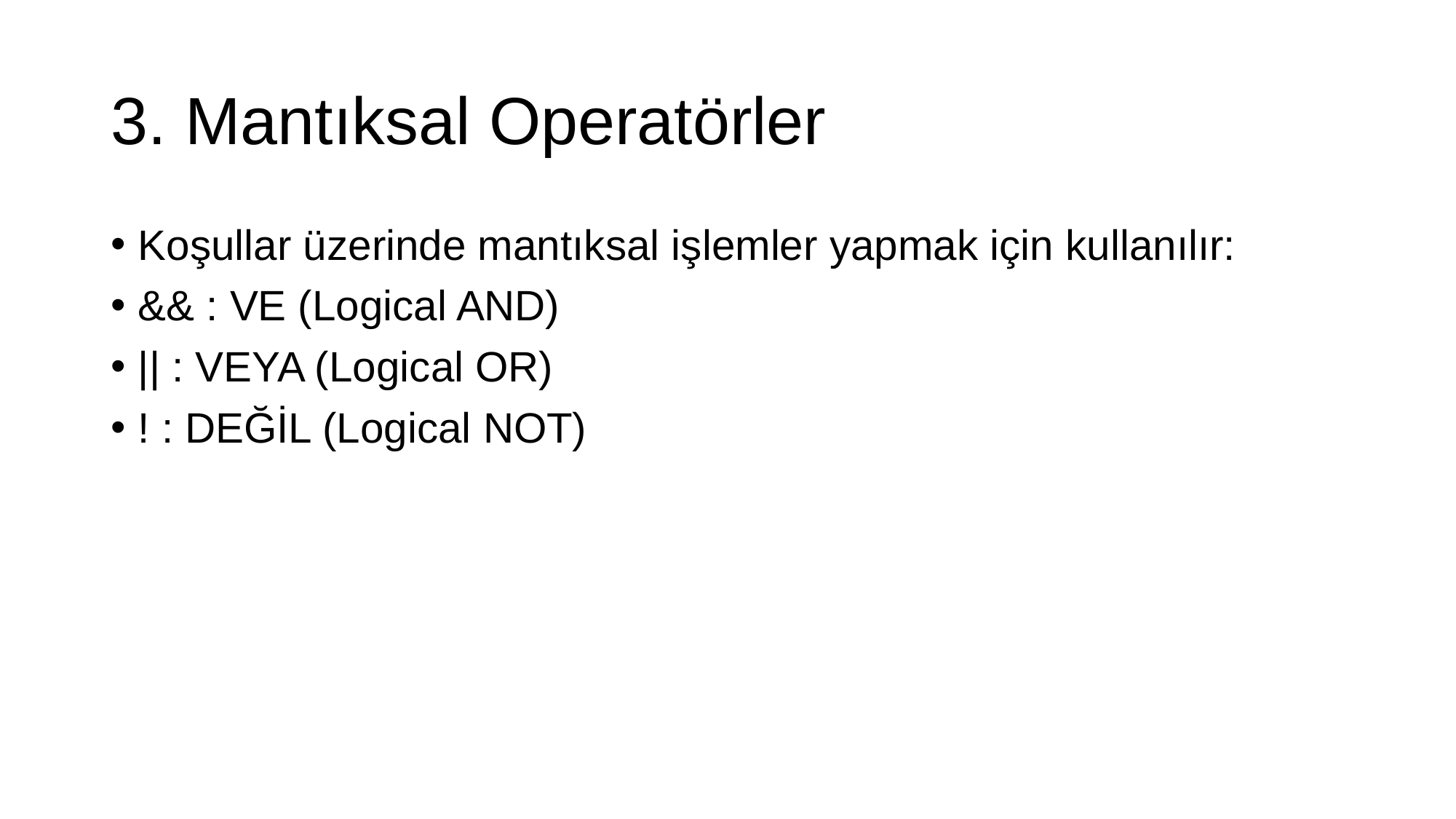

# 3. Mantıksal Operatörler
Koşullar üzerinde mantıksal işlemler yapmak için kullanılır:
&& : VE (Logical AND)
|| : VEYA (Logical OR)
! : DEĞİL (Logical NOT)